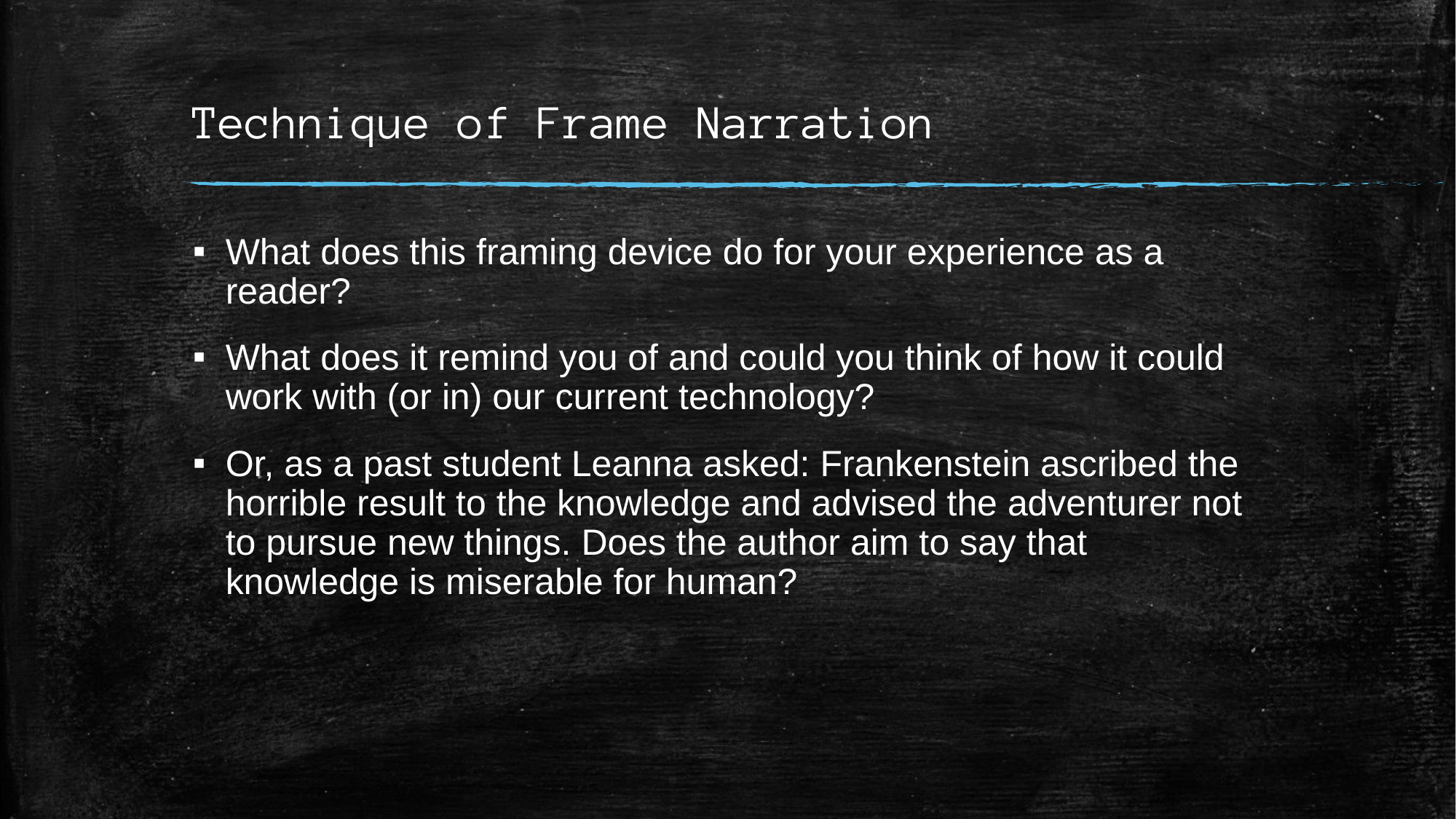

# Technique of Frame Narration
What does this framing device do for your experience as a reader?
What does it remind you of and could you think of how it could work with (or in) our current technology?
Or, as a past student Leanna asked: Frankenstein ascribed the horrible result to the knowledge and advised the adventurer not to pursue new things. Does the author aim to say that knowledge is miserable for human?